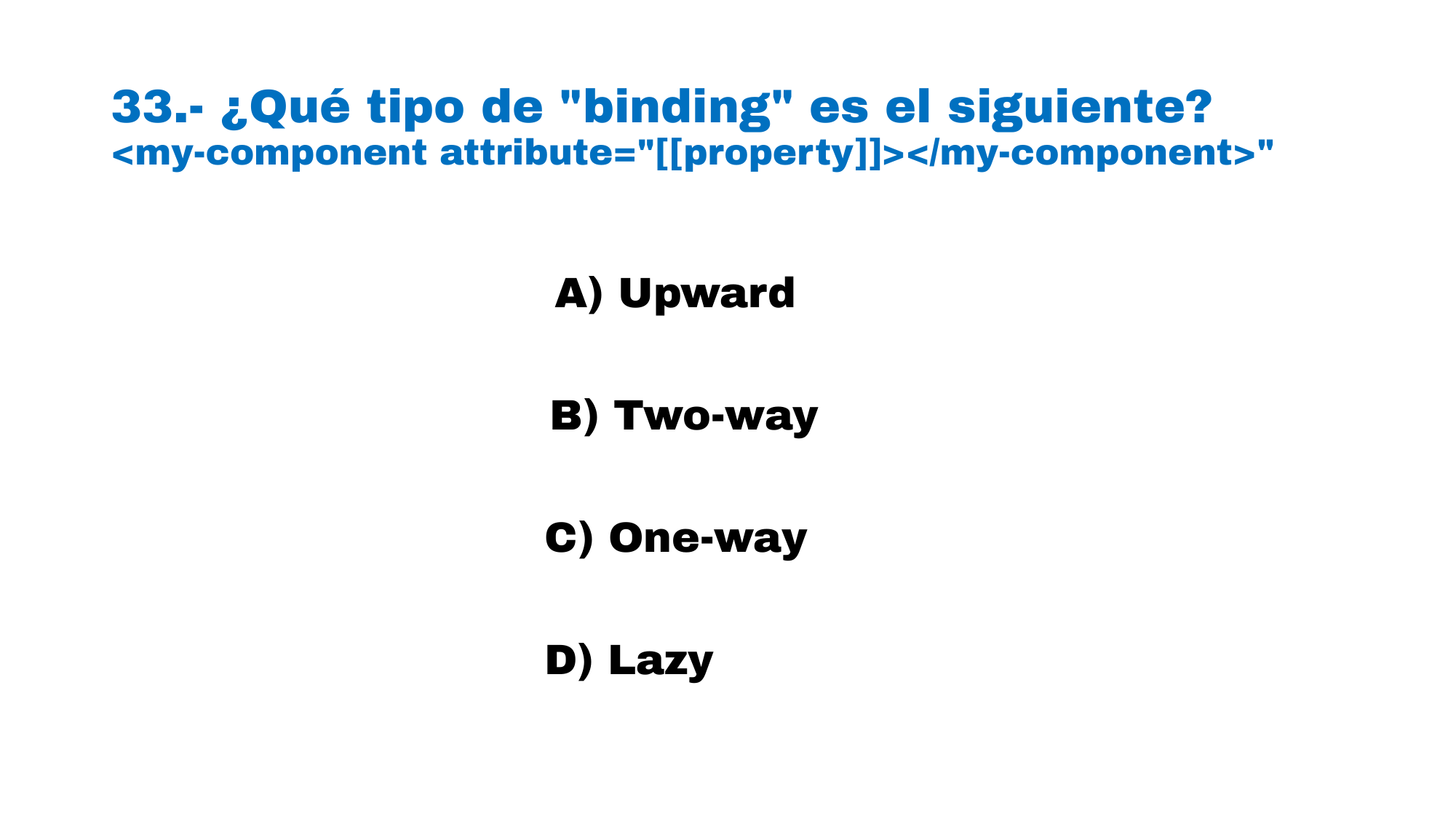

# 33.- ¿Qué tipo de "binding" es el siguiente? <my-component attribute="[[property]]></my-component>"
A) Upward
B) Two-way
C) One-way
D) Lazy